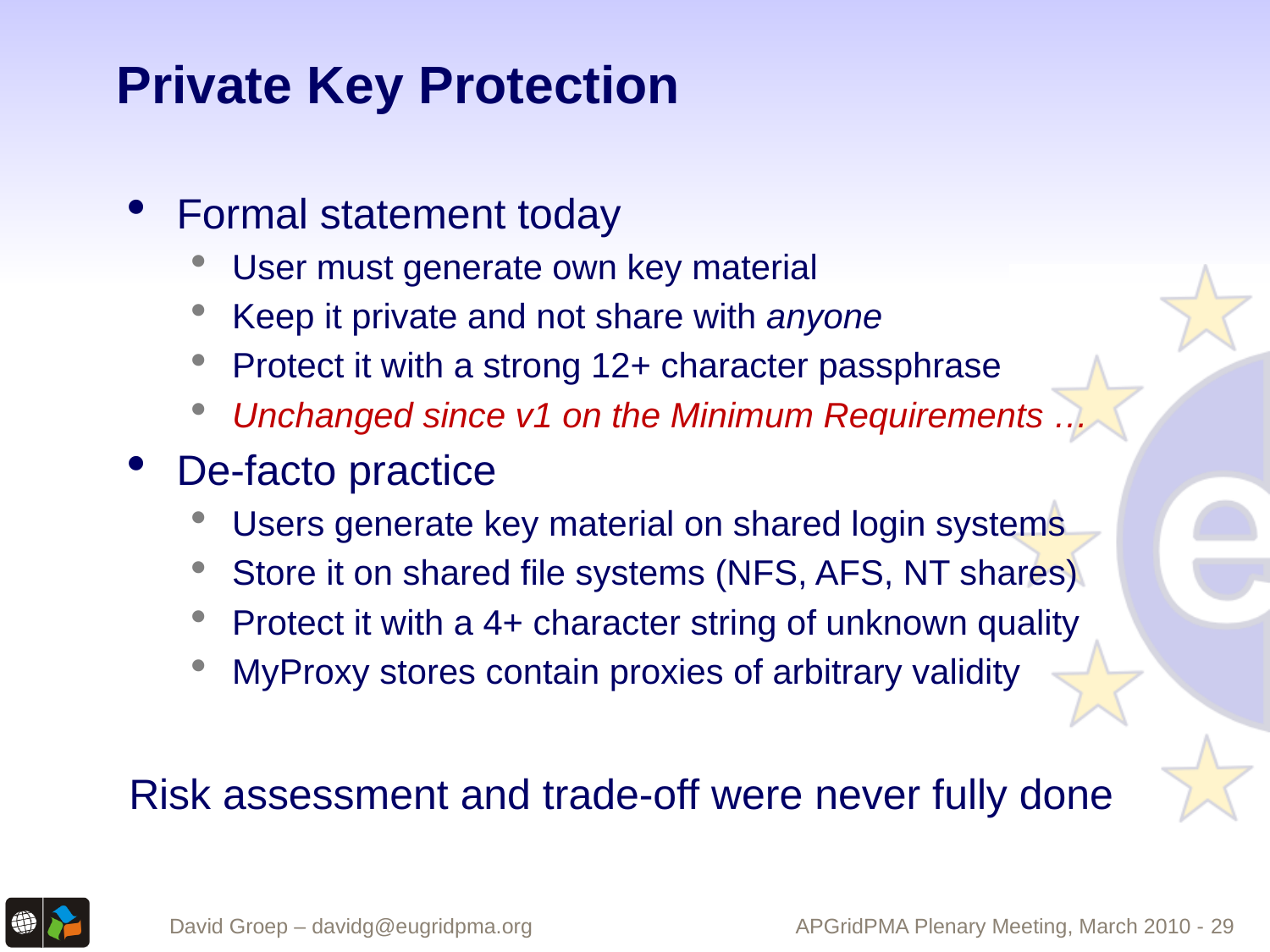

# Private Key Protection
Formal statement today
User must generate own key material
Keep it private and not share with anyone
Protect it with a strong 12+ character passphrase
Unchanged since v1 on the Minimum Requirements …
De-facto practice
Users generate key material on shared login systems
Store it on shared file systems (NFS, AFS, NT shares)
Protect it with a 4+ character string of unknown quality
MyProxy stores contain proxies of arbitrary validity

Risk assessment and trade-off were never fully done